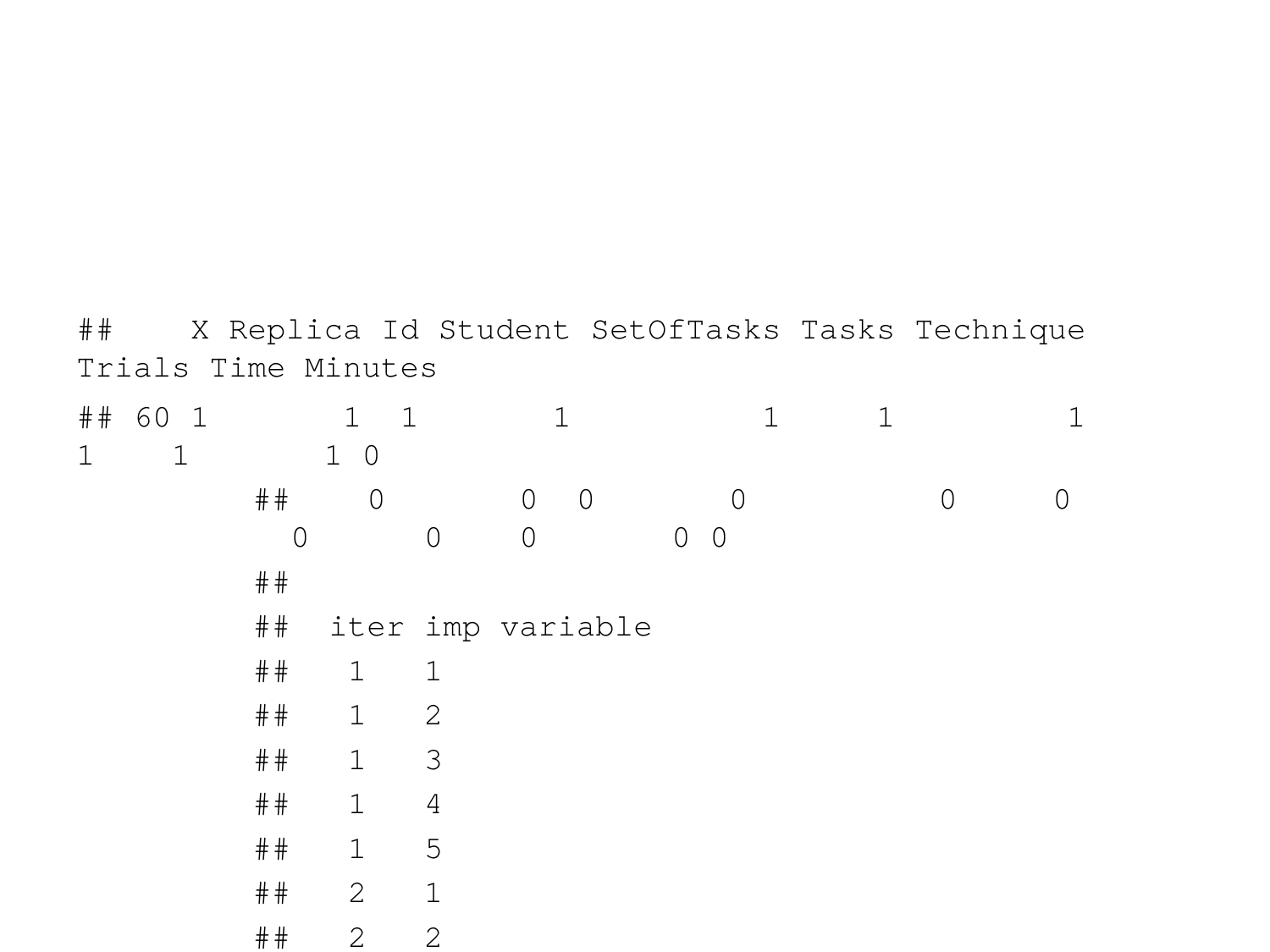

##    X Replica Id Student SetOfTasks Tasks Technique Trials Time Minutes
## 60 1       1  1       1          1     1         1      1    1       1 0
##    0       0  0       0          0     0         0      0    0       0 0
##
##  iter imp variable
##   1   1
##   1   2
##   1   3
##   1   4
##   1   5
##   2   1
##   2   2
##   2   3
##   2   4
##   2   5
##   3   1
##   3   2
##   3   3
##   3   4
##   3   5
##   4   1
##   4   2
##   4   3
##   4   4
##   4   5
##   5   1
##   5   2
##   5   3
##   5   4
##   5   5
##   6   1
##   6   2
##   6   3
##   6   4
##   6   5
##   7   1
##   7   2
##   7   3
##   7   4
##   7   5
##   8   1
##   8   2
##   8   3
##   8   4
##   8   5
##   9   1
##   9   2
##   9   3
##   9   4
##   9   5
##   10   1
##   10   2
##   10   3
##   10   4
##   10   5
##   11   1
##   11   2
##   11   3
##   11   4
##   11   5
##   12   1
##   12   2
##   12   3
##   12   4
##   12   5
##   13   1
##   13   2
##   13   3
##   13   4
##   13   5
##   14   1
##   14   2
##   14   3
##   14   4
##   14   5
##   15   1
##   15   2
##   15   3
##   15   4
##   15   5
##   16   1
##   16   2
##   16   3
##   16   4
##   16   5
##   17   1
##   17   2
##   17   3
##   17   4
##   17   5
##   18   1
##   18   2
##   18   3
##   18   4
##   18   5
##   19   1
##   19   2
##   19   3
##   19   4
##   19   5
##   20   1
##   20   2
##   20   3
##   20   4
##   20   5
##   21   1
##   21   2
##   21   3
##   21   4
##   21   5
##   22   1
##   22   2
##   22   3
##   22   4
##   22   5
##   23   1
##   23   2
##   23   3
##   23   4
##   23   5
##   24   1
##   24   2
##   24   3
##   24   4
##   24   5
##   25   1
##   25   2
##   25   3
##   25   4
##   25   5
##   26   1
##   26   2
##   26   3
##   26   4
##   26   5
##   27   1
##   27   2
##   27   3
##   27   4
##   27   5
##   28   1
##   28   2
##   28   3
##   28   4
##   28   5
##   29   1
##   29   2
##   29   3
##   29   4
##   29   5
##   30   1
##   30   2
##   30   3
##   30   4
##   30   5
##   31   1
##   31   2
##   31   3
##   31   4
##   31   5
##   32   1
##   32   2
##   32   3
##   32   4
##   32   5
##   33   1
##   33   2
##   33   3
##   33   4
##   33   5
##   34   1
##   34   2
##   34   3
##   34   4
##   34   5
##   35   1
##   35   2
##   35   3
##   35   4
##   35   5
##   36   1
##   36   2
##   36   3
##   36   4
##   36   5
##   37   1
##   37   2
##   37   3
##   37   4
##   37   5
##   38   1
##   38   2
##   38   3
##   38   4
##   38   5
##   39   1
##   39   2
##   39   3
##   39   4
##   39   5
##   40   1
##   40   2
##   40   3
##   40   4
##   40   5
##   41   1
##   41   2
##   41   3
##   41   4
##   41   5
##   42   1
##   42   2
##   42   3
##   42   4
##   42   5
##   43   1
##   43   2
##   43   3
##   43   4
##   43   5
##   44   1
##   44   2
##   44   3
##   44   4
##   44   5
##   45   1
##   45   2
##   45   3
##   45   4
##   45   5
##   46   1
##   46   2
##   46   3
##   46   4
##   46   5
##   47   1
##   47   2
##   47   3
##   47   4
##   47   5
##   48   1
##   48   2
##   48   3
##   48   4
##   48   5
##   49   1
##   49   2
##   49   3
##   49   4
##   49   5
##   50   1
##   50   2
##   50   3
##   50   4
##   50   5
## Warning: Number of logged events: 1
##    Replica Id SetOfTasks    Technique Trials Time
## 1       41  1        ST1 Without Atom      7   13
## 2       41  1        ST2    With Atom      3   16
## 3       41  2        ST1    With Atom      5   21
## 4       41  2        ST2 Without Atom      3   15
## 5       42  1        ST1 Without Atom      5   14
## 6       42  1        ST2    With Atom     12   39
## 7       42  2        ST1    With Atom      7   16
## 8       42  2        ST2 Without Atom     12   22
## 9       43  1        ST1 Without Atom      5   18
## 10      43  1        ST2    With Atom      9   53
## 11      43  2        ST1    With Atom      9   21
## 12      43  2        ST2 Without Atom      5   15
## 13      44  1        ST1 Without Atom      4    9
## 14      44  1        ST2    With Atom      4   24
## 15      44  2        ST1    With Atom      6   17
## 16      44  2        ST2 Without Atom      6   23
## 17      45  1        ST1    With Atom      9   25
## 18      45  1        ST2 Without Atom      7   28
## 19      45  2        ST1 Without Atom      5    7
## 20      45  2        ST2    With Atom      8   18
## 21      46  1        ST1    With Atom      7   32
## 22      46  1        ST2 Without Atom      9   32
## 23      46  2        ST1 Without Atom      4   10
## 24      46  2        ST2    With Atom     12   31
## 25      47  1        ST1 Without Atom      4   18
## 26      47  1        ST2    With Atom      5   53
## 27      47  2        ST1    With Atom      5   21
## 28      47  2        ST2 Without Atom      4   24
## 29      48  1        ST1    With Atom      7   15
## 30      48  1        ST2 Without Atom      3   12
## 31      48  2        ST1 Without Atom     10   25
## 32      48  2        ST2    With Atom     29   60
## 33      49  1        ST1 Without Atom      8   33
## 34      49  1        ST2    With Atom     10   23
## 35      49  2        ST1    With Atom      6    9
## 36      49  2        ST2 Without Atom      3    2
## 37      50  1        ST1    With Atom      8   21
## 38      50  1        ST2 Without Atom      5   19
## 39      50  2        ST1 Without Atom      7   19
## 40      50  2        ST2    With Atom     10   29
## 41      51  1        ST1 Without Atom      5   22
## 42      51  1        ST2    With Atom      6   24
## 43      51  2        ST1    With Atom      6    9
## 44      51  2        ST2 Without Atom      5   15
## 45      52  1        ST1    With Atom      9   23
## 46      52  1        ST2 Without Atom     24   38
## 47      52  2        ST1 Without Atom      7   16
## 48      52  2        ST2    With Atom     14   52
## 49      53  1        ST1    With Atom      5   11
## 50      53  1        ST2 Without Atom      4    8
## 51      53  2        ST1 Without Atom      5    9
## 52      53  2        ST2    With Atom     15   31
## 53      54  1        ST1 Without Atom      4   27
## 54      54  1        ST2    With Atom      7   34
## 55      54  2        ST1    With Atom      6   33
## 56      54  2        ST2 Without Atom      3   26
## 57      55  1        ST1    With Atom      5   23
## 58      55  1        ST2 Without Atom      4   19
## 59      55  2        ST1 Without Atom      5   10
## 60      55  2        ST2    With Atom     19   46